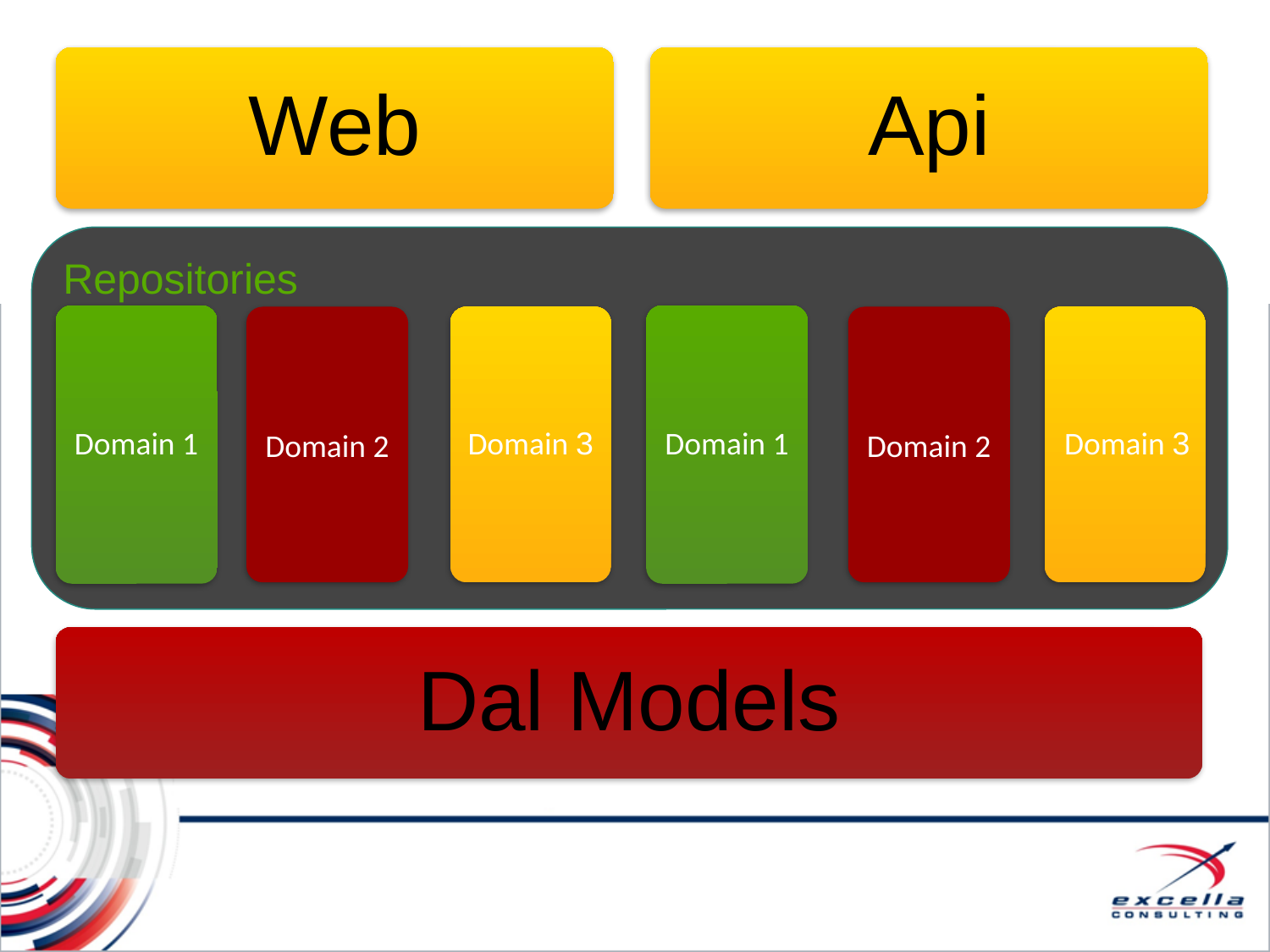

Web

Api
Repositories

Domain 1

Domain 1
Domain 2

Domain 3
Domain 2

Domain 3

Dal Models